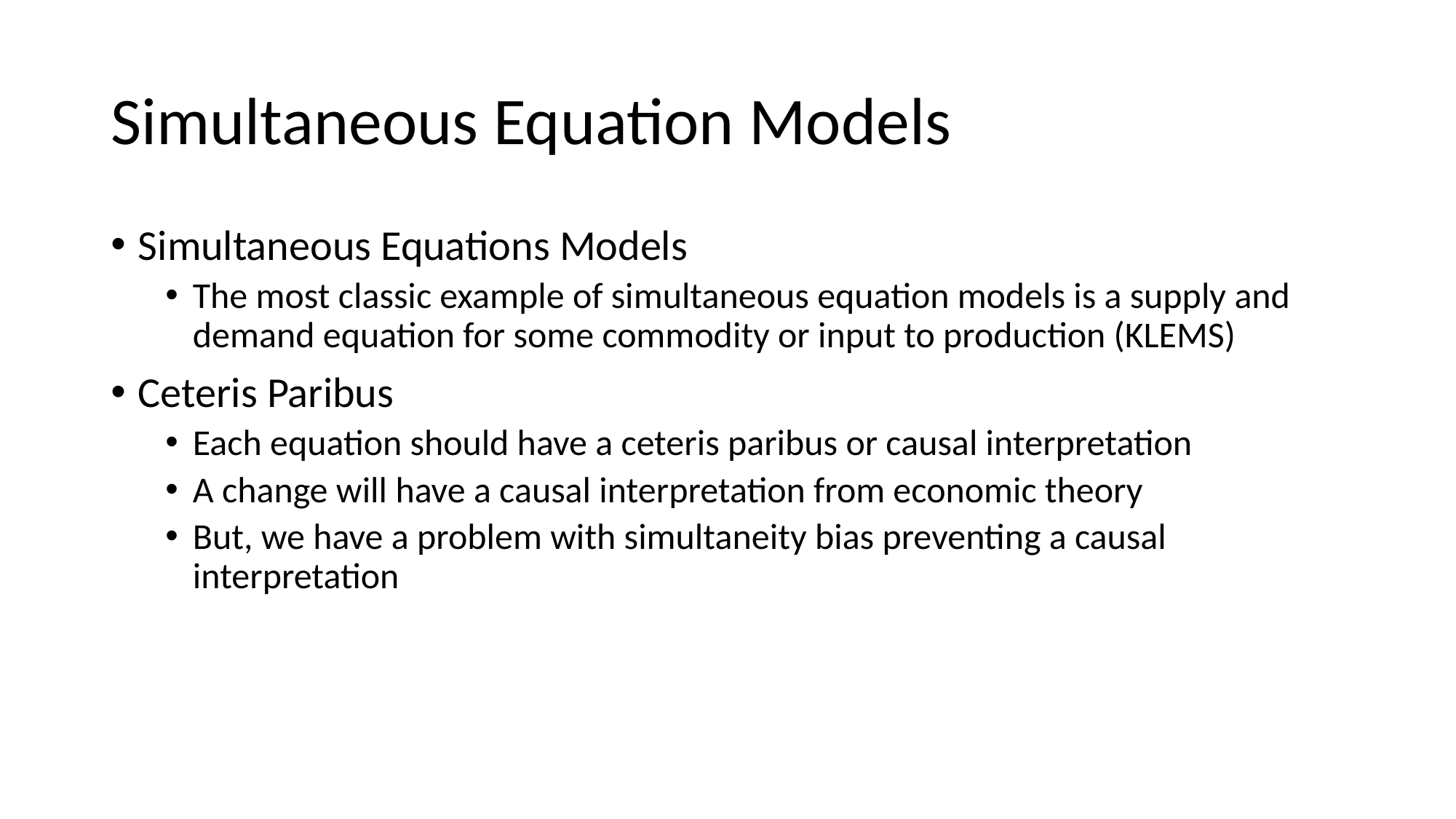

# Simultaneous Equation Models
Simultaneous Equations Models
The most classic example of simultaneous equation models is a supply and demand equation for some commodity or input to production (KLEMS)
Ceteris Paribus
Each equation should have a ceteris paribus or causal interpretation
A change will have a causal interpretation from economic theory
But, we have a problem with simultaneity bias preventing a causal interpretation